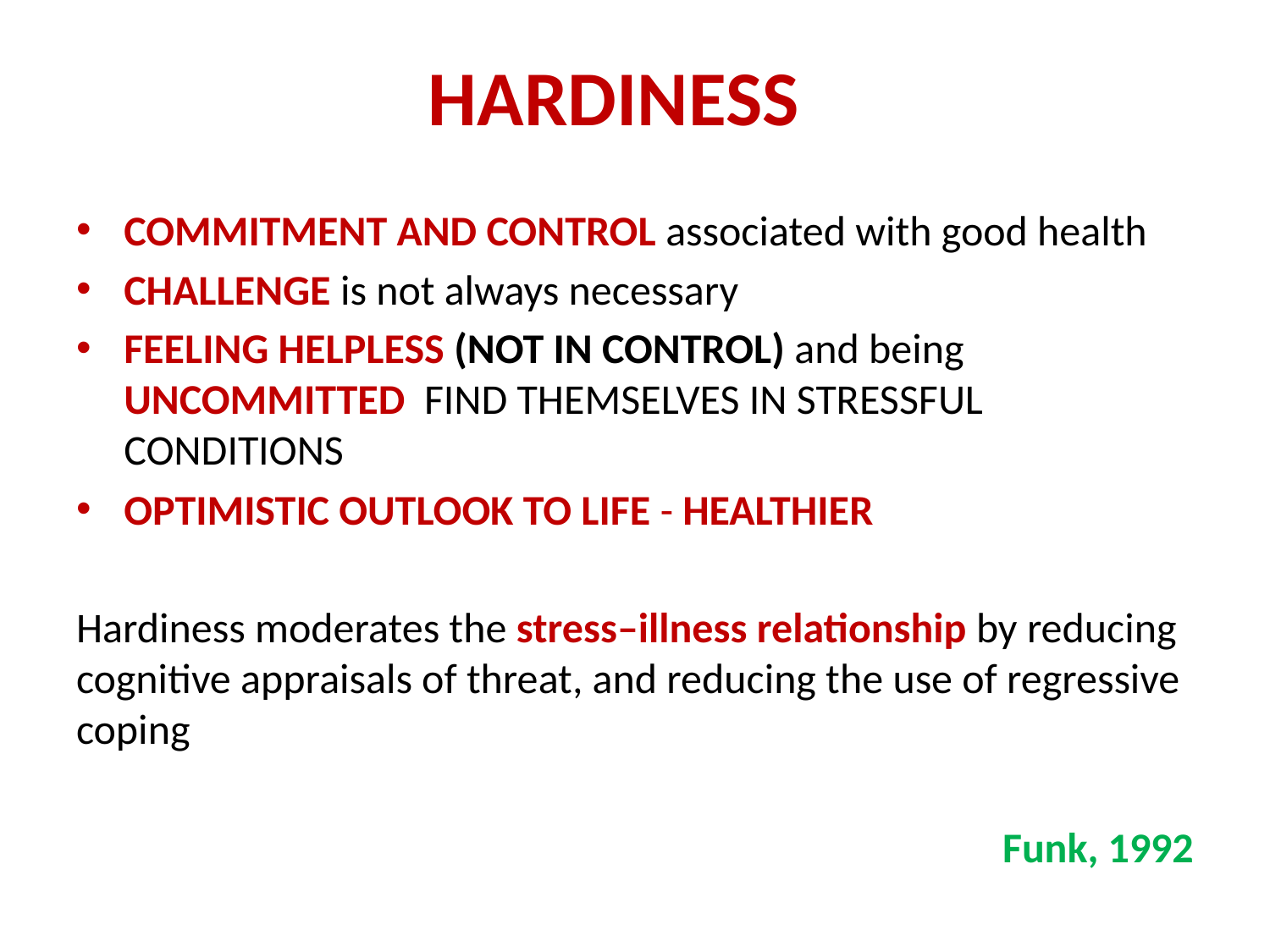

HARDINESS

commitment and control associated with good health
challenge is not always necessary
feeling helpless (not in control) and being UNCOMMITTED  FIND THEMSELVES IN STRESSFUL CONDITIONS
OPTIMISTIC OUTLOOK TO LIFE - HEALTHIER

Hardiness moderates the stress–illness relationship by reducing cognitive appraisals of threat, and reducing the use of regressive coping

Funk, 1992